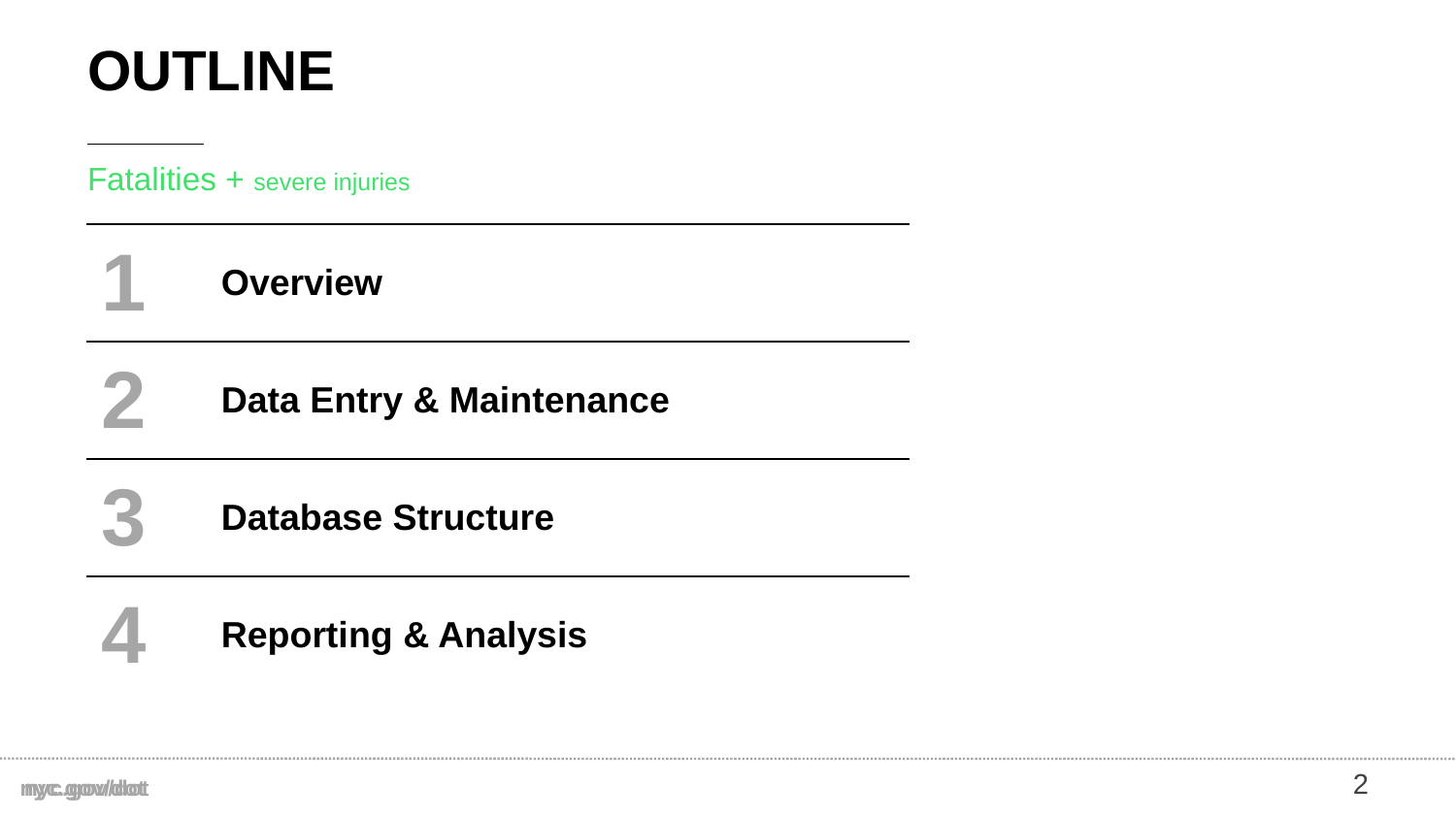

# OUTLINE
Fatalities + severe injuries
| 1 | Overview |
| --- | --- |
| 2 | Data Entry & Maintenance |
| 3 | Database Structure |
| 4 | Reporting & Analysis |
2
nyc.gov/dot